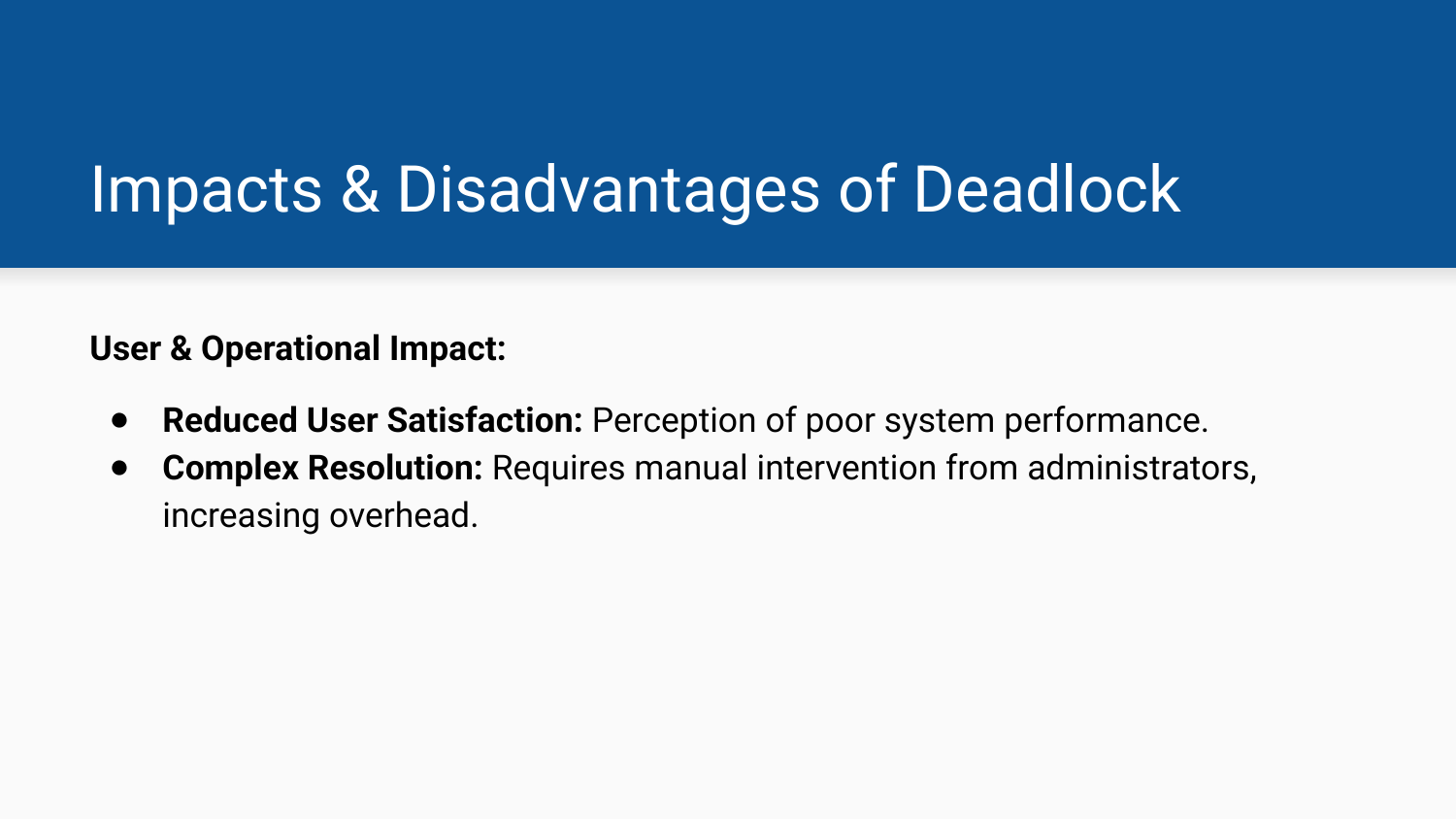

# Impacts & Disadvantages of Deadlock
User & Operational Impact:
Reduced User Satisfaction: Perception of poor system performance.
Complex Resolution: Requires manual intervention from administrators, increasing overhead.